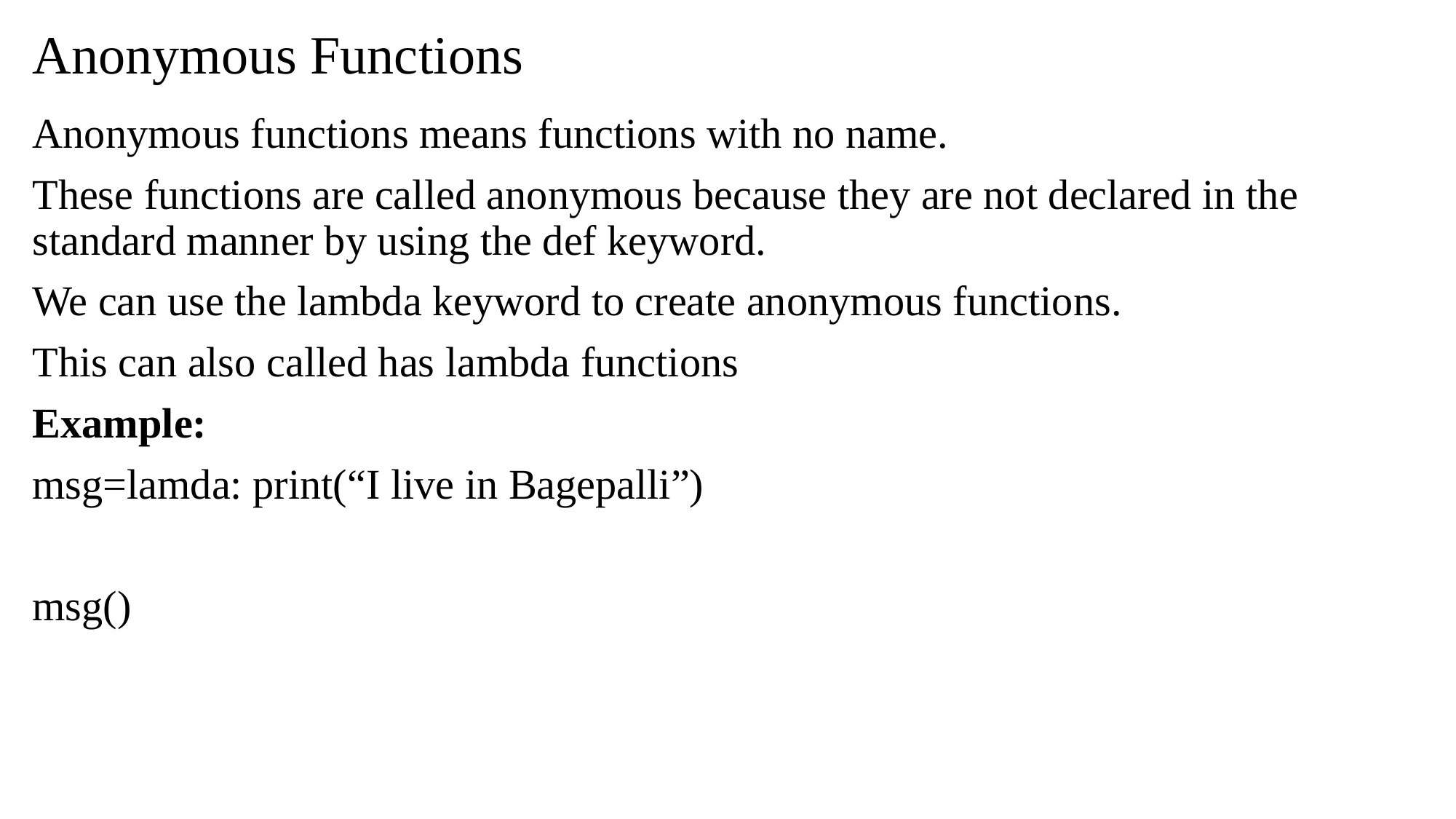

# Anonymous Functions
Anonymous functions means functions with no name.
These functions are called anonymous because they are not declared in the standard manner by using the def keyword.
We can use the lambda keyword to create anonymous functions.
This can also called has lambda functions
Example:
msg=lamda: print(“I live in Bagepalli”)

msg()